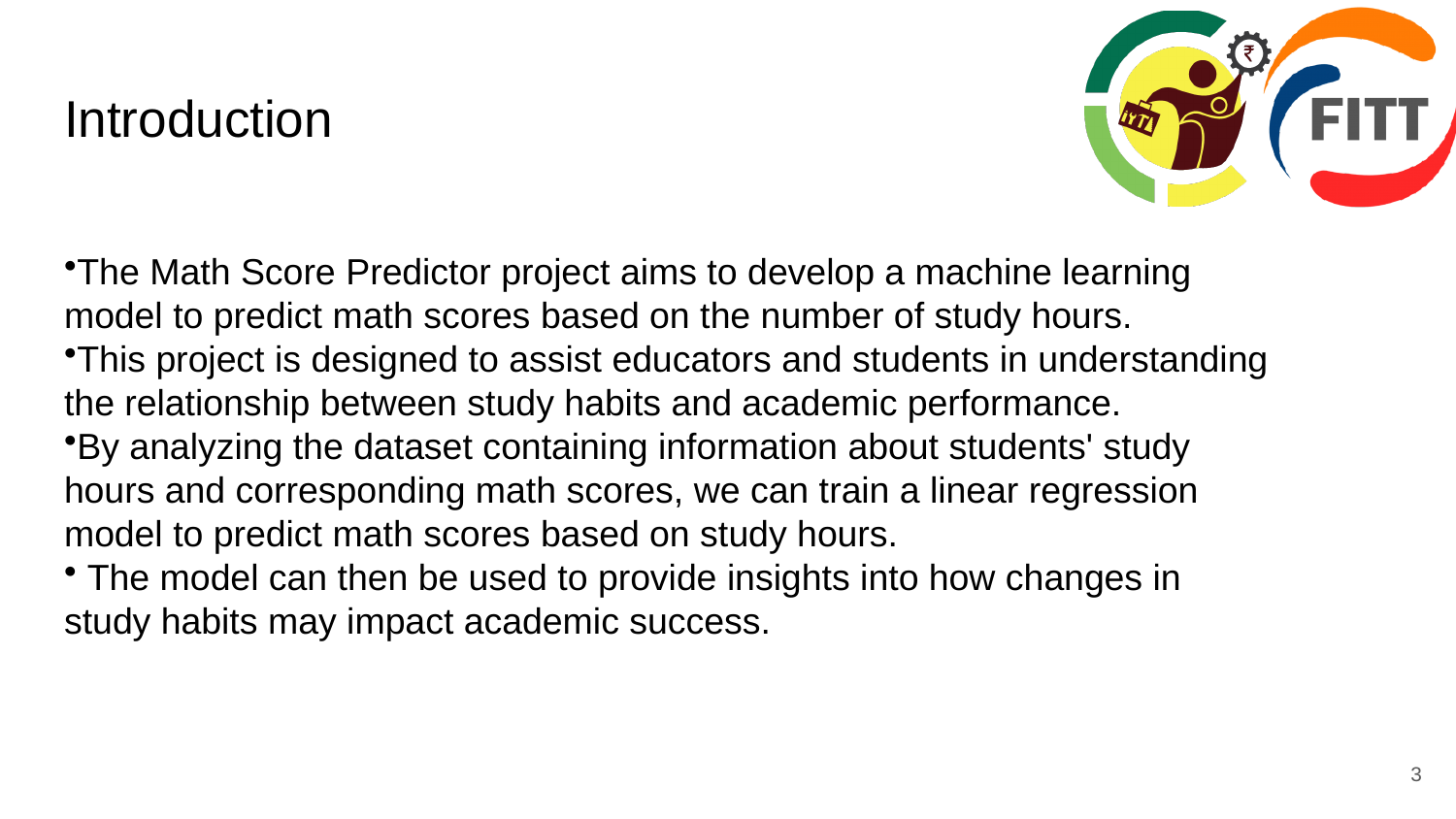

# Introduction
The Math Score Predictor project aims to develop a machine learning model to predict math scores based on the number of study hours.
This project is designed to assist educators and students in understanding the relationship between study habits and academic performance.
By analyzing the dataset containing information about students' study hours and corresponding math scores, we can train a linear regression model to predict math scores based on study hours.
 The model can then be used to provide insights into how changes in study habits may impact academic success.

3